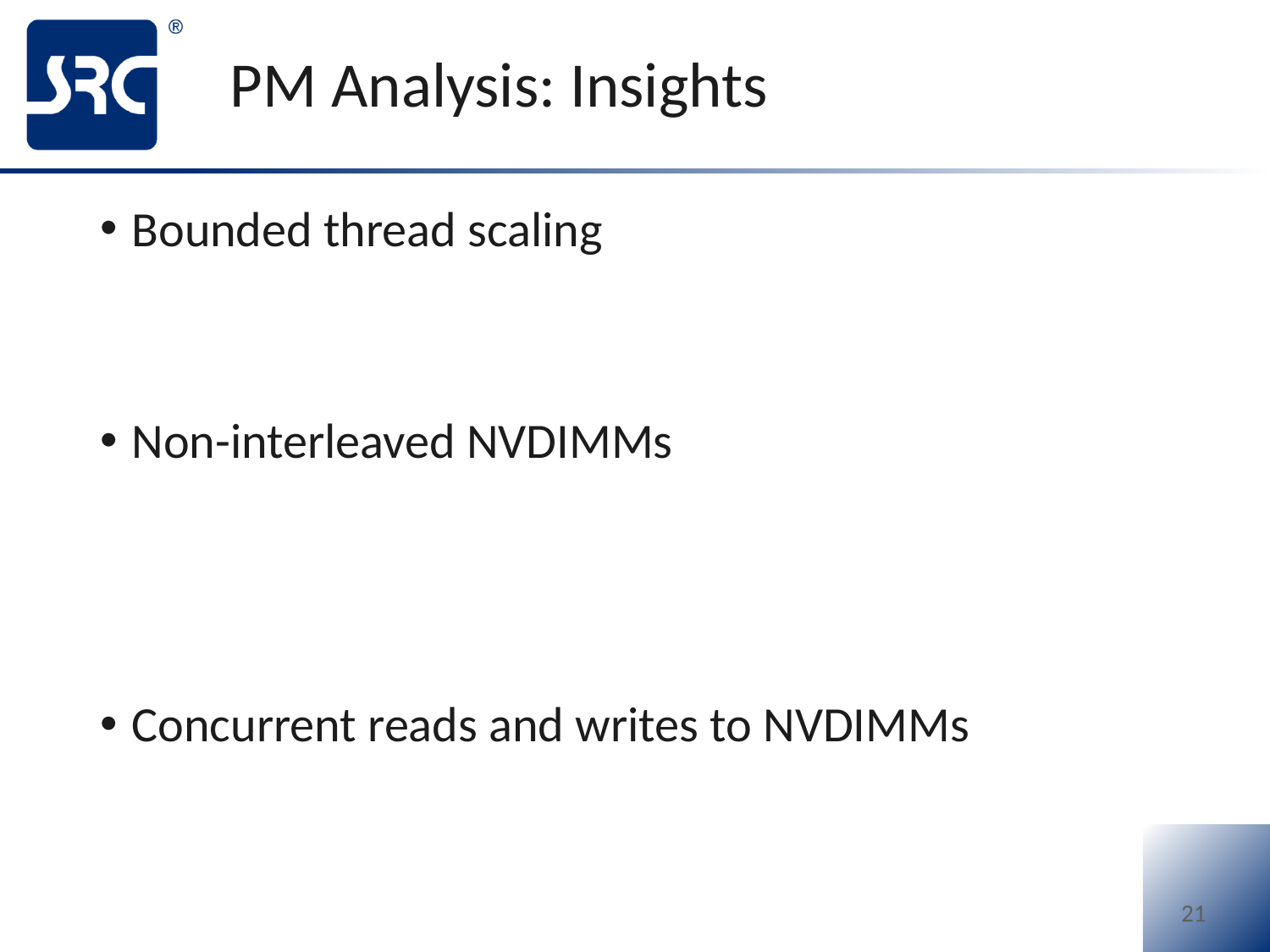

# PM Analysis: Insights
Bounded thread scaling

Non-interleaved NVDIMMs

Concurrent reads and writes to NVDIMMs